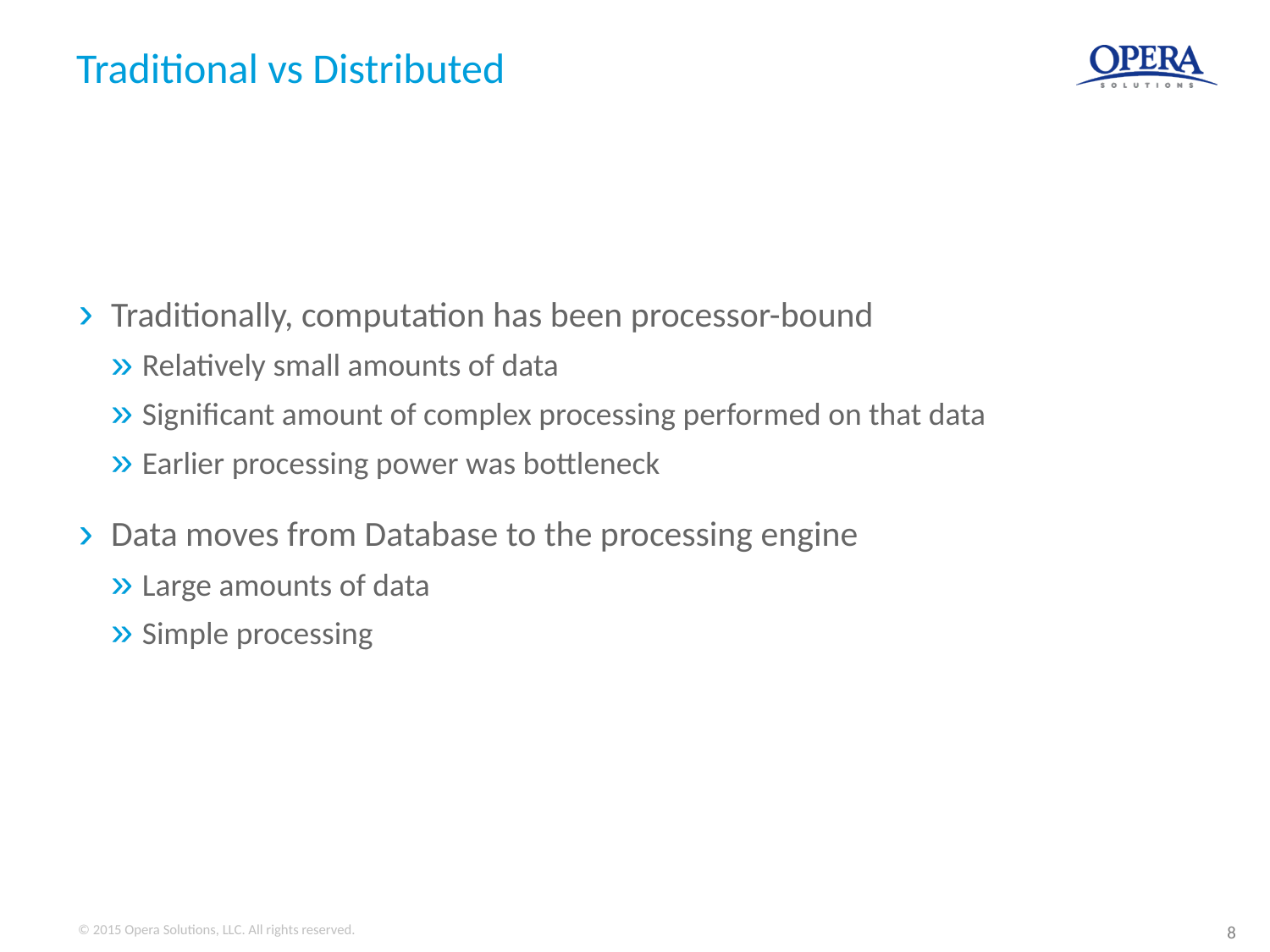

# Traditional vs Distributed
Traditionally, computation has been processor-bound
Relatively small amounts of data
Significant amount of complex processing performed on that data
Earlier processing power was bottleneck
Data moves from Database to the processing engine
Large amounts of data
Simple processing